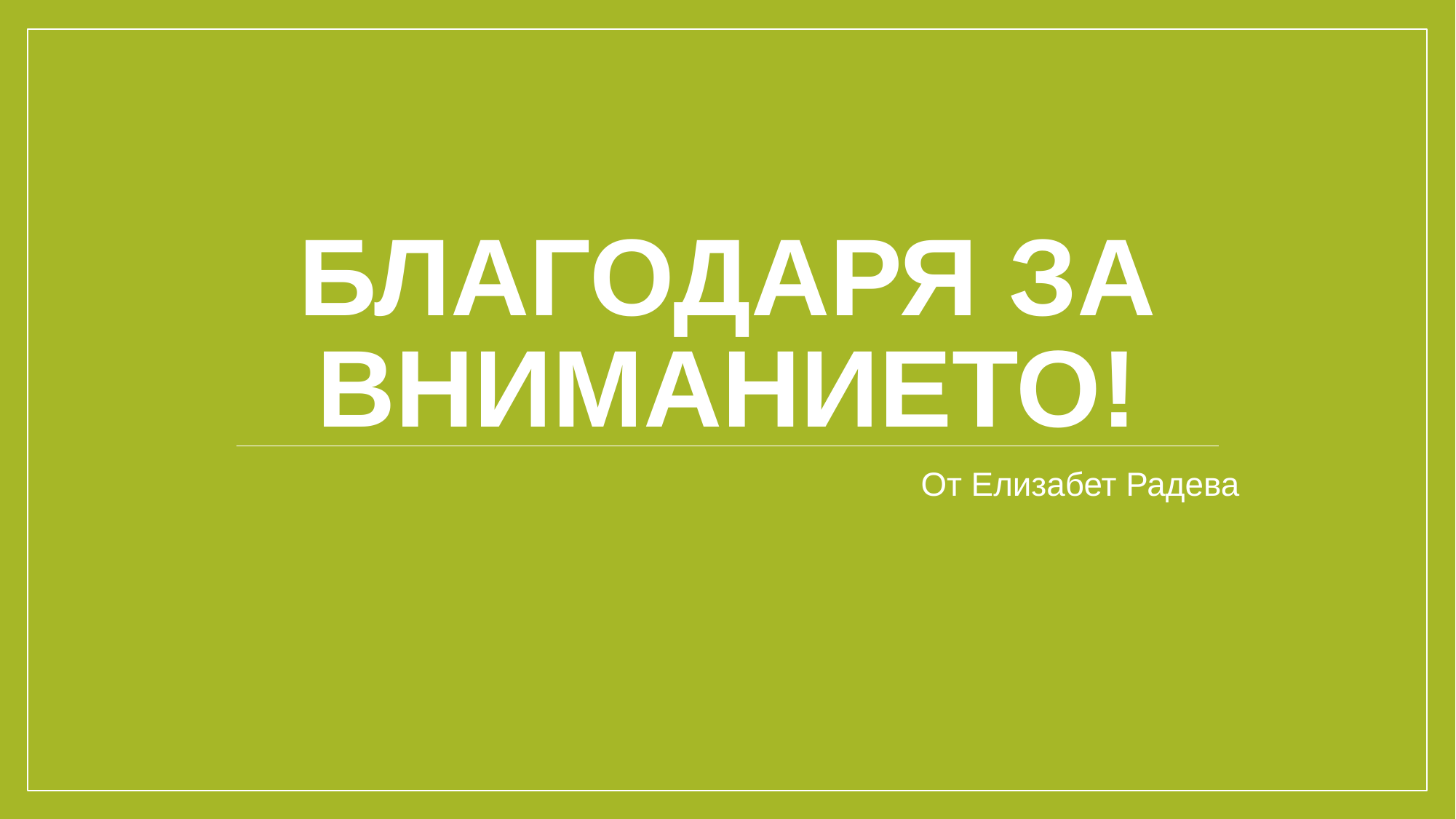

# Благодаря за вниманието!
От Елизабет Радева